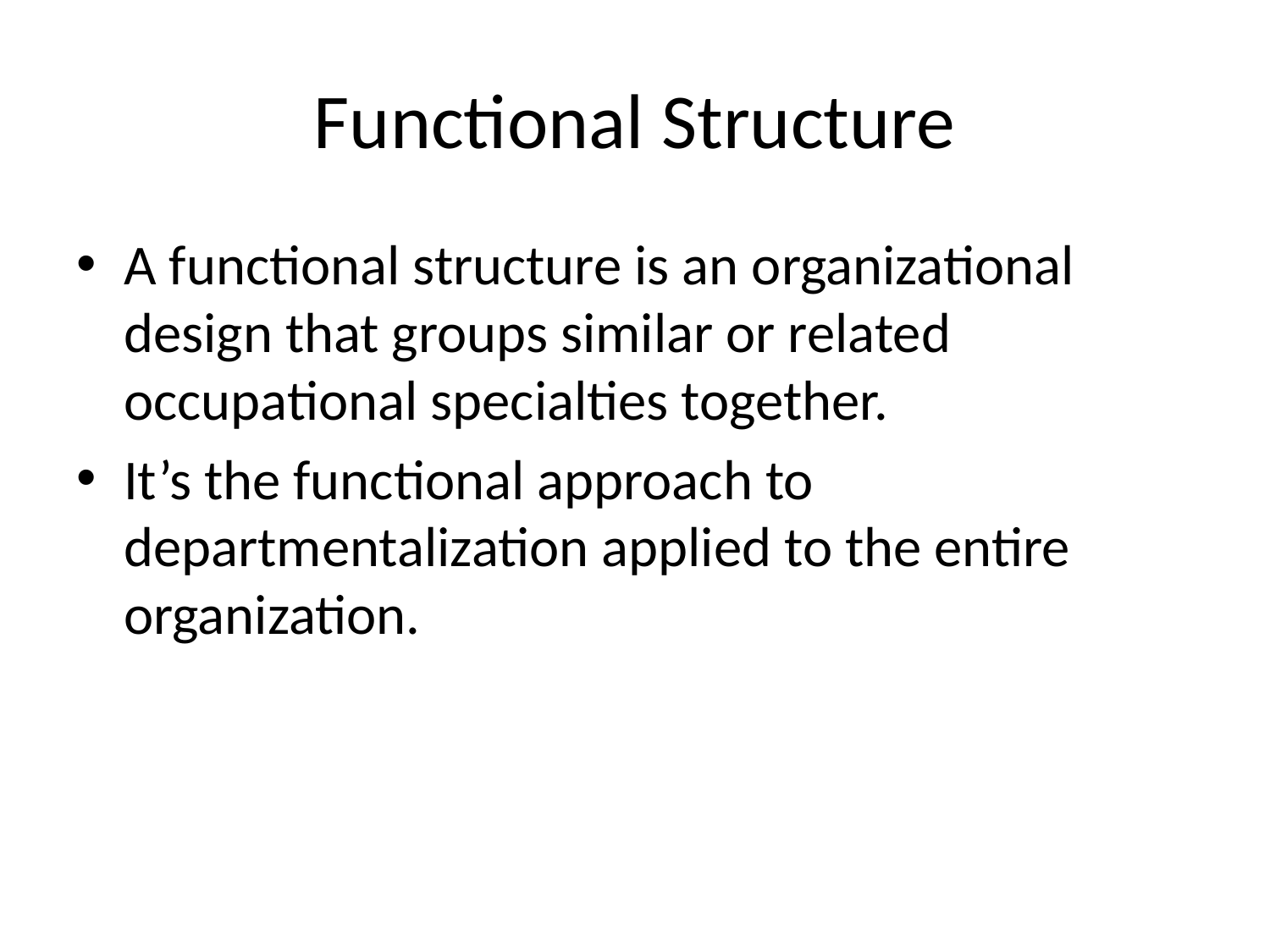

# Functional Structure
A functional structure is an organizational design that groups similar or related occupational specialties together.
It’s the functional approach to departmentalization applied to the entire organization.